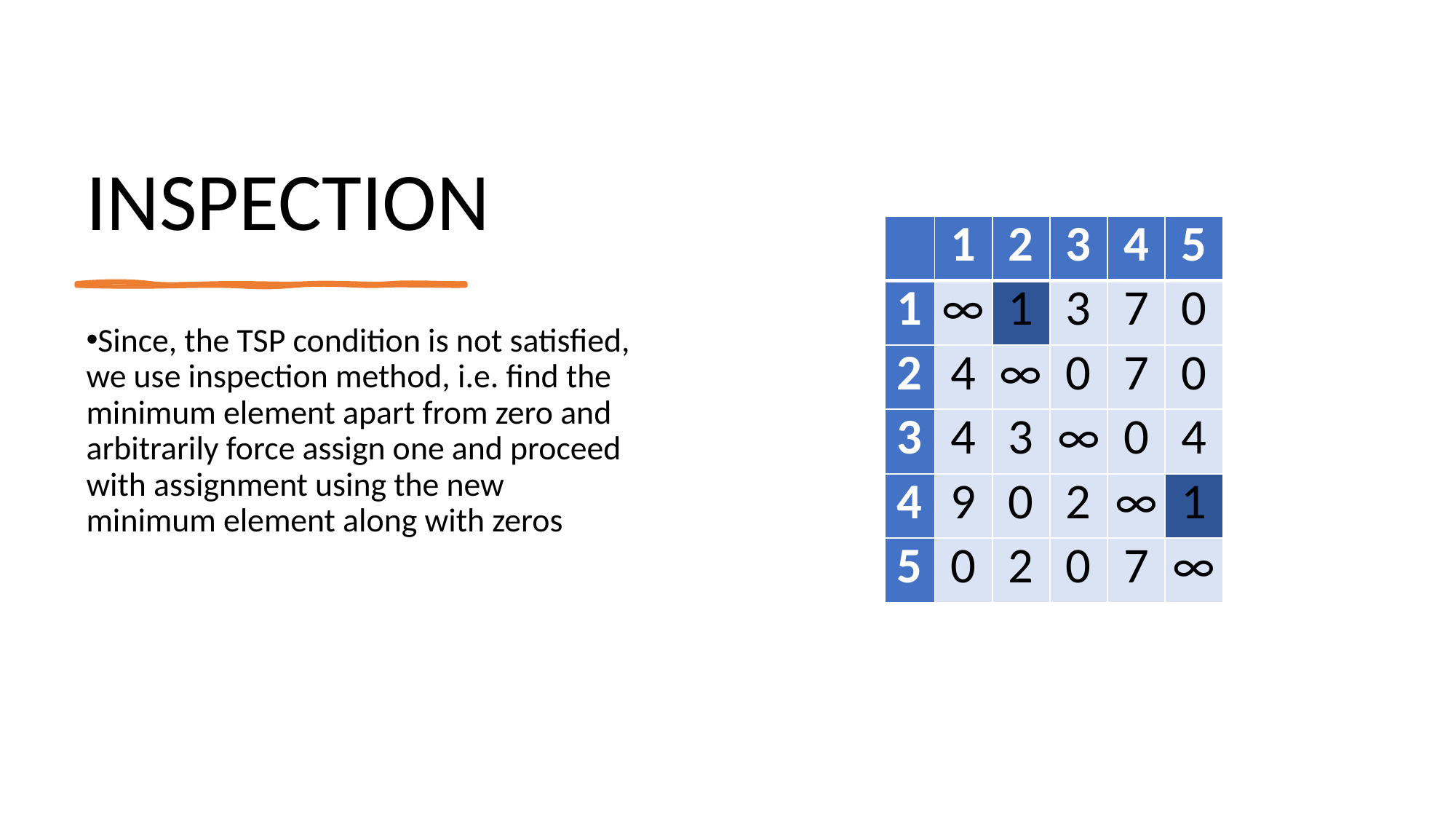

# INSPECTION
|  | 1 | 2 | 3 | 4 | 5 |
| --- | --- | --- | --- | --- | --- |
| 1 | ∞ | 1 | 3 | 7 | 0 |
| 2 | 4 | ∞ | 0 | 7 | 0 |
| 3 | 4 | 3 | ∞ | 0 | 4 |
| 4 | 9 | 0 | 2 | ∞ | 1 |
| 5 | 0 | 2 | 0 | 7 | ∞ |

Since, the TSP condition is not satisfied, we use inspection method, i.e. find the minimum element apart from zero and arbitrarily force assign one and proceed with assignment using the new minimum element along with zeros